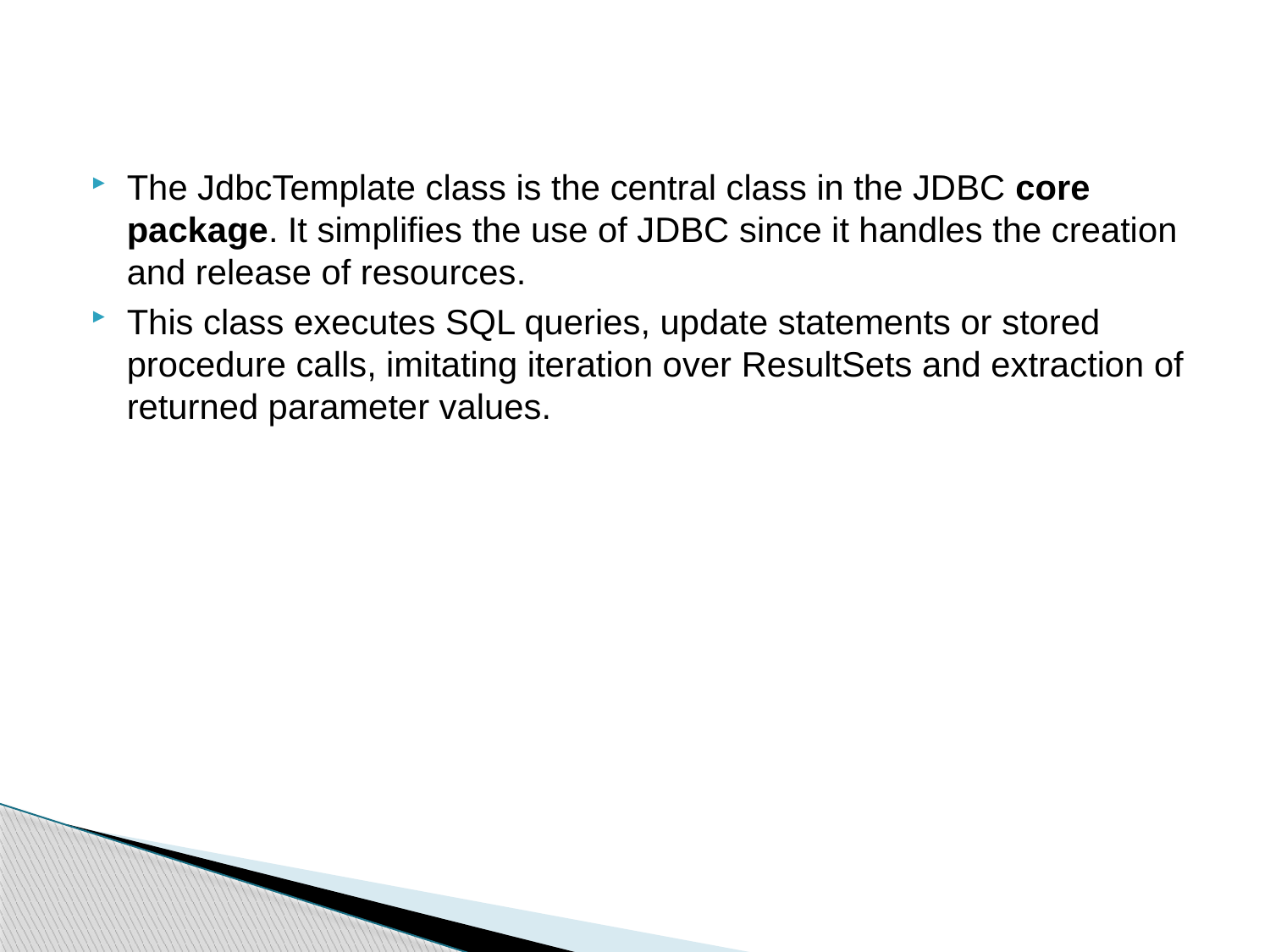

#
The JdbcTemplate class is the central class in the JDBC core package. It simplifies the use of JDBC since it handles the creation and release of resources.
This class executes SQL queries, update statements or stored procedure calls, imitating iteration over ResultSets and extraction of returned parameter values.